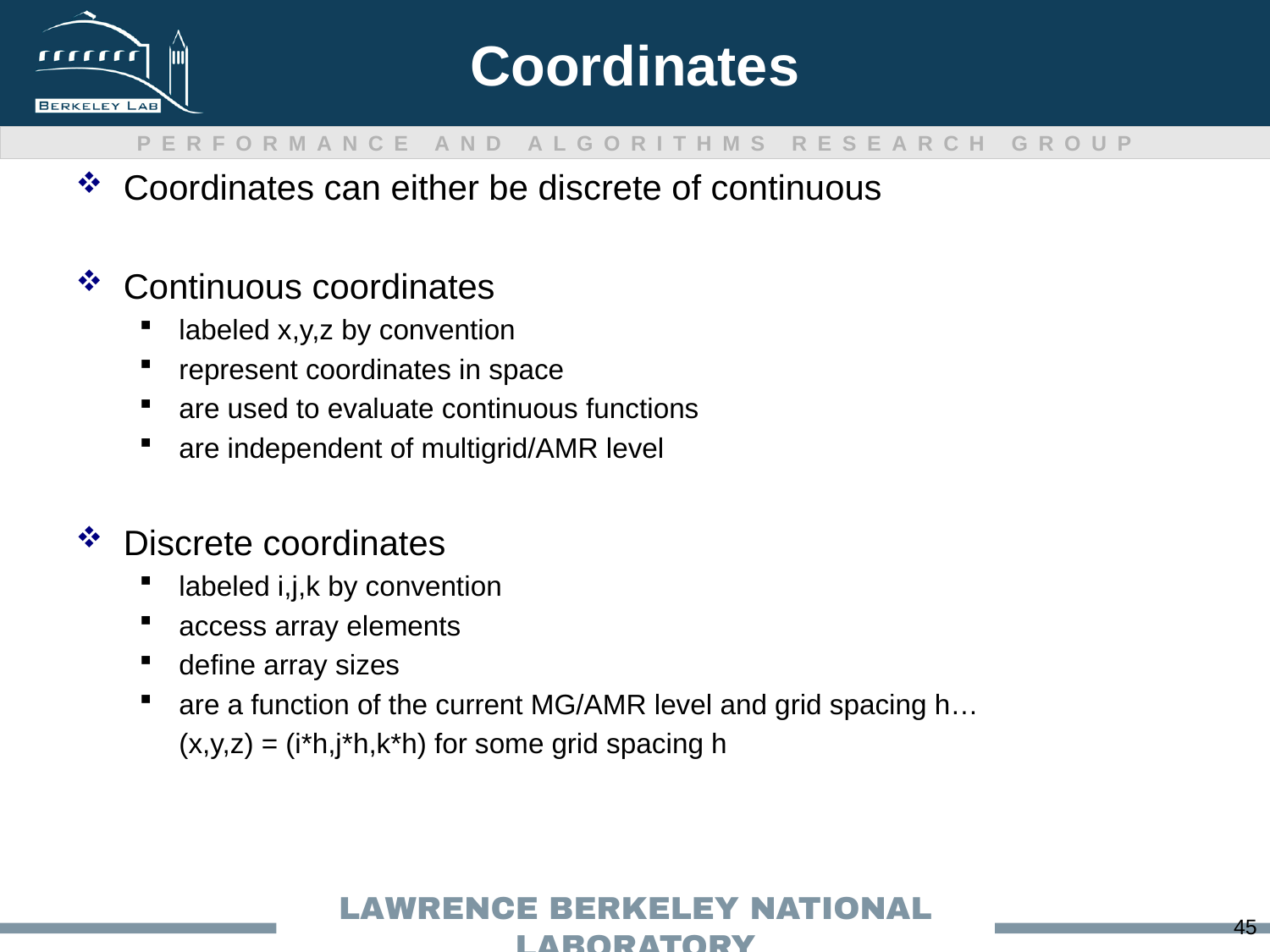

# Coordinates
Coordinates can either be discrete of continuous

Continuous coordinates
labeled x,y,z by convention
represent coordinates in space
are used to evaluate continuous functions
are independent of multigrid/AMR level

Discrete coordinates
labeled i,j,k by convention
access array elements
define array sizes
are a function of the current MG/AMR level and grid spacing h…
	(x,y,z) = (i*h,j*h,k*h) for some grid spacing h
45